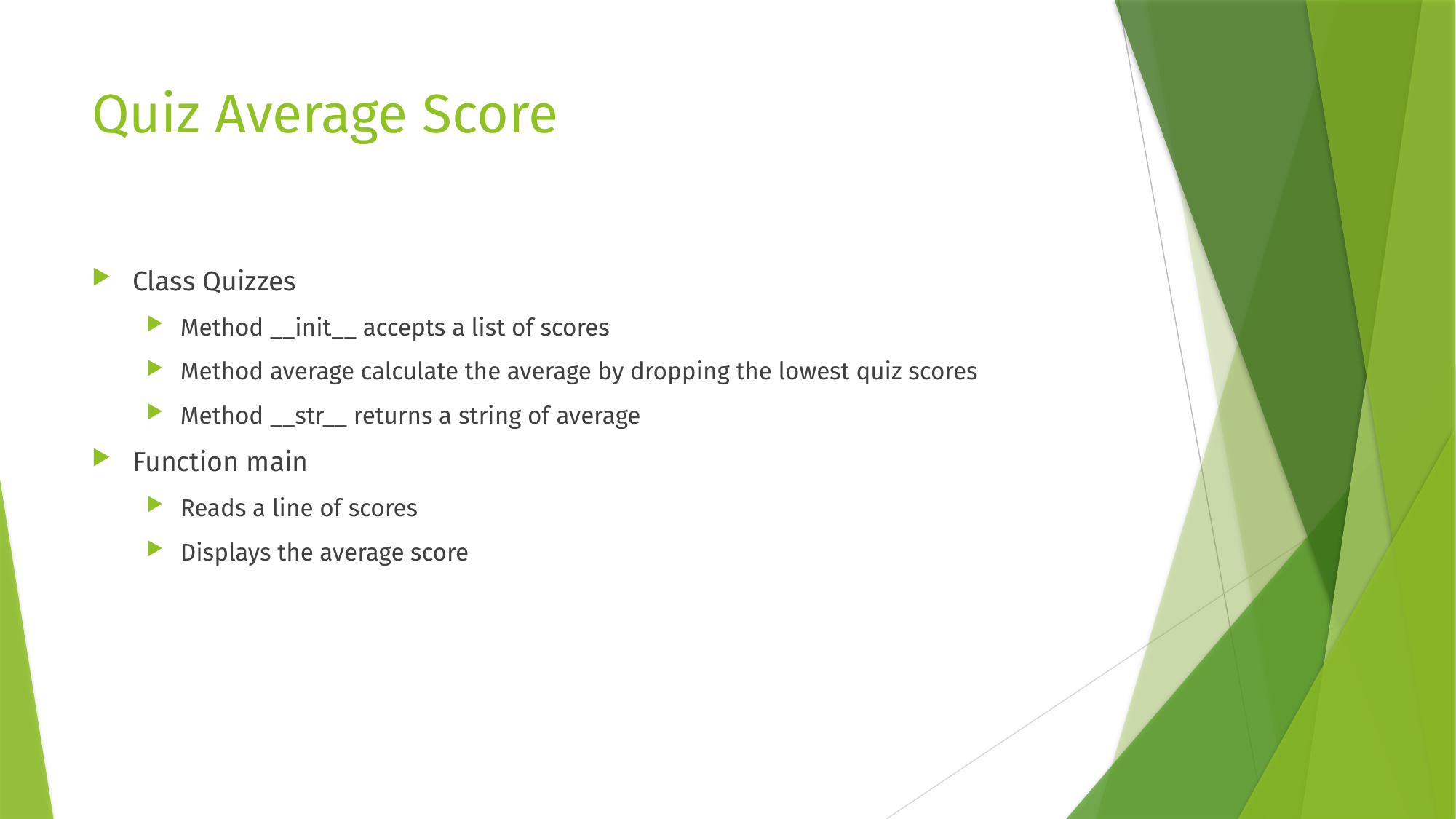

# Quiz Average Score
Class Quizzes
Method __init__ accepts a list of scores
Method average calculate the average by dropping the lowest quiz scores
Method __str__ returns a string of average
Function main
Reads a line of scores
Displays the average score